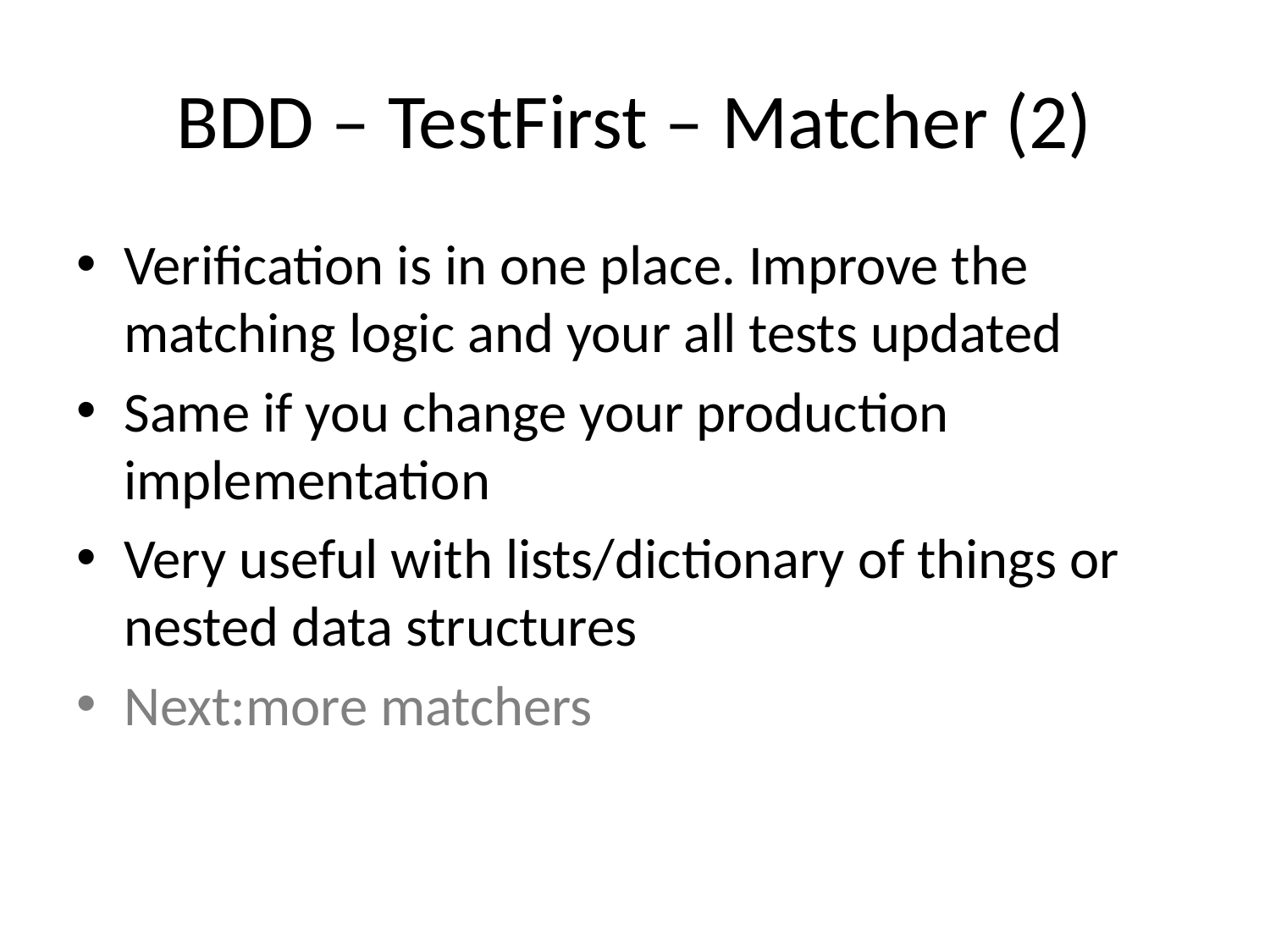

# BDD – TestFirst – Matcher (2)
Verification is in one place. Improve the matching logic and your all tests updated
Same if you change your production implementation
Very useful with lists/dictionary of things or nested data structures
Next:more matchers